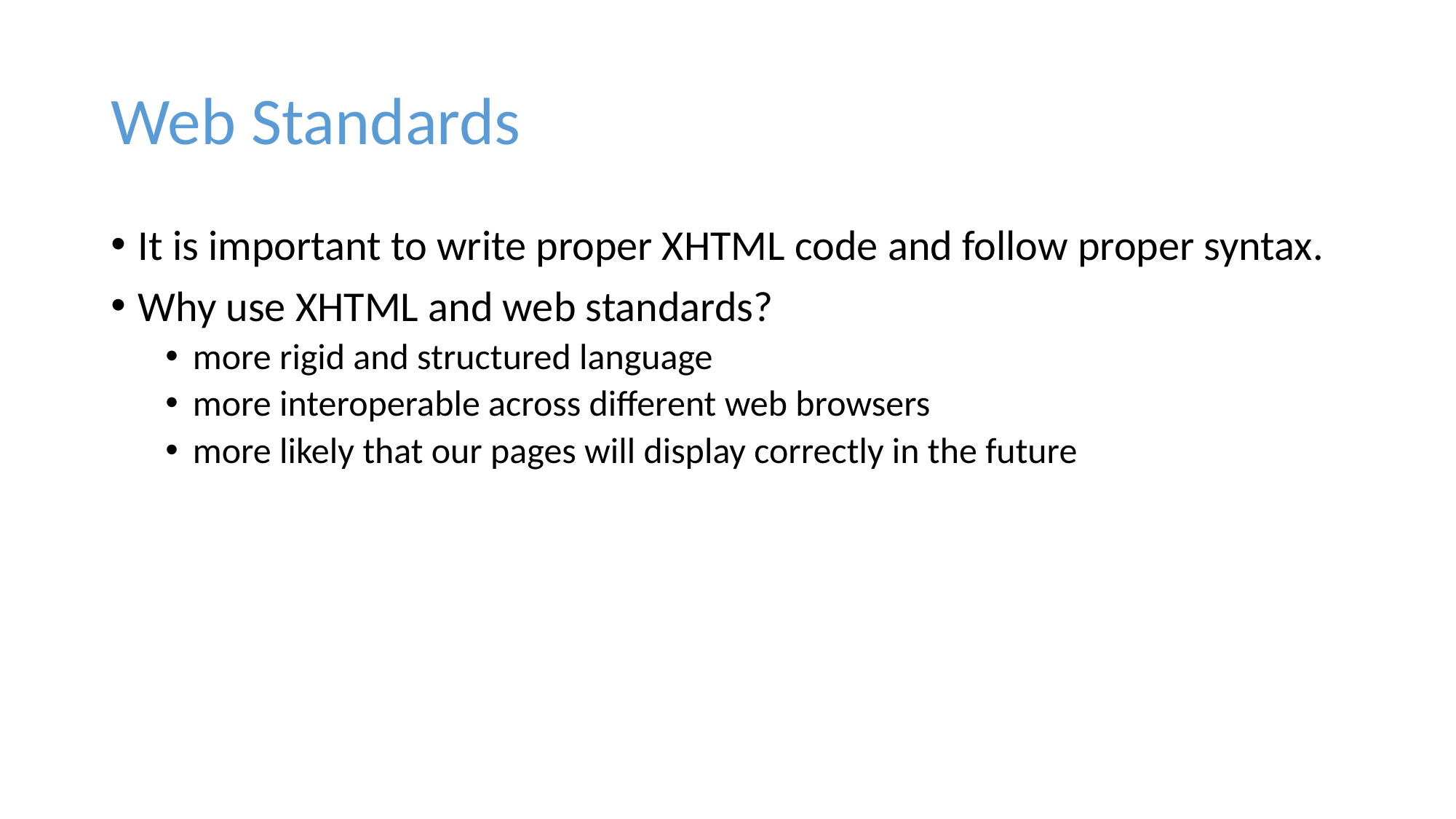

# Web Standards
It is important to write proper XHTML code and follow proper syntax.
Why use XHTML and web standards?
more rigid and structured language
more interoperable across different web browsers
more likely that our pages will display correctly in the future